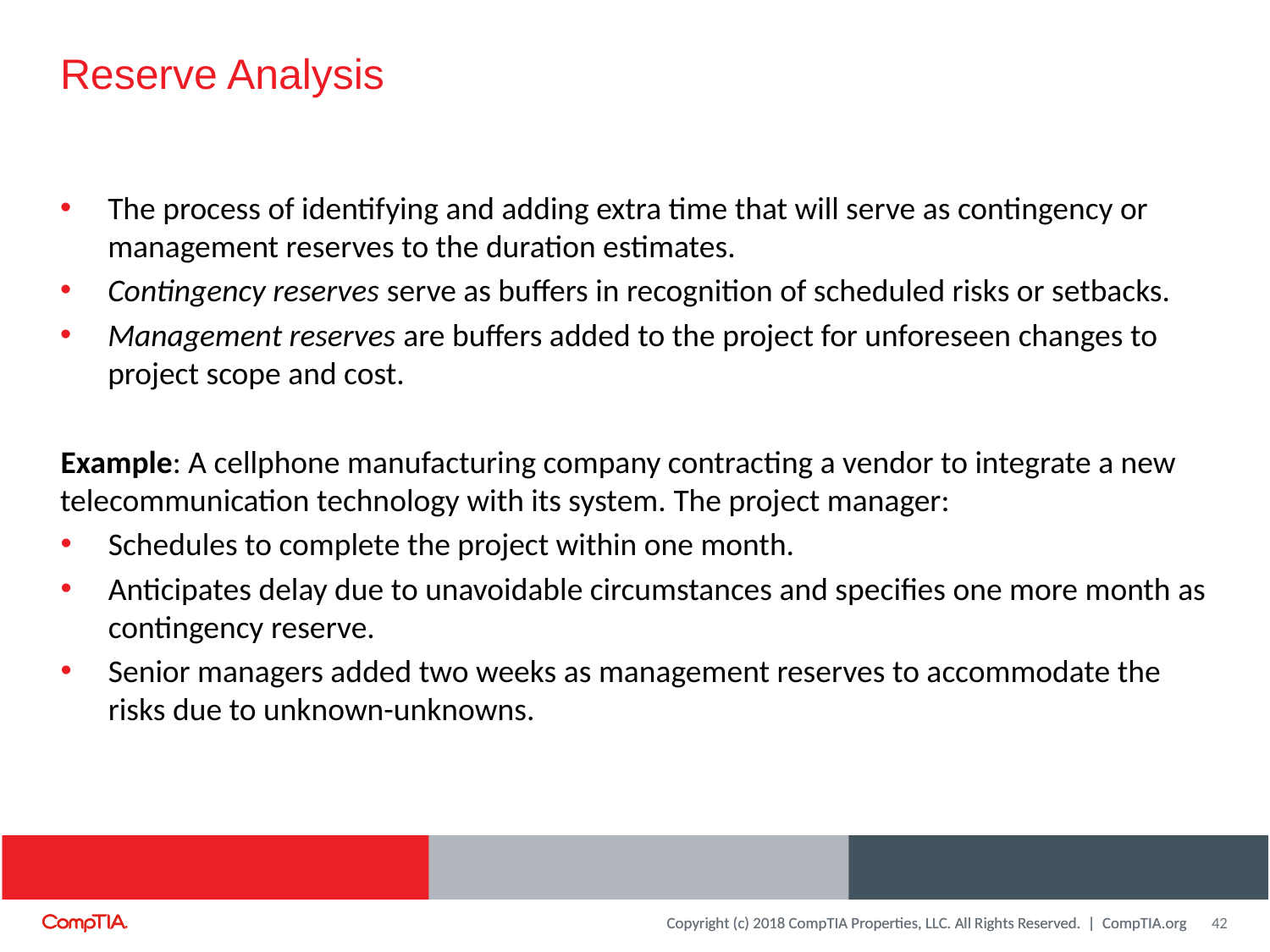

# Reserve Analysis
The process of identifying and adding extra time that will serve as contingency or management reserves to the duration estimates.
Contingency reserves serve as buffers in recognition of scheduled risks or setbacks.
Management reserves are buffers added to the project for unforeseen changes to project scope and cost.

Example: A cellphone manufacturing company contracting a vendor to integrate a new telecommunication technology with its system. The project manager:
Schedules to complete the project within one month.
Anticipates delay due to unavoidable circumstances and specifies one more month as contingency reserve.
Senior managers added two weeks as management reserves to accommodate the risks due to unknown-unknowns.
42